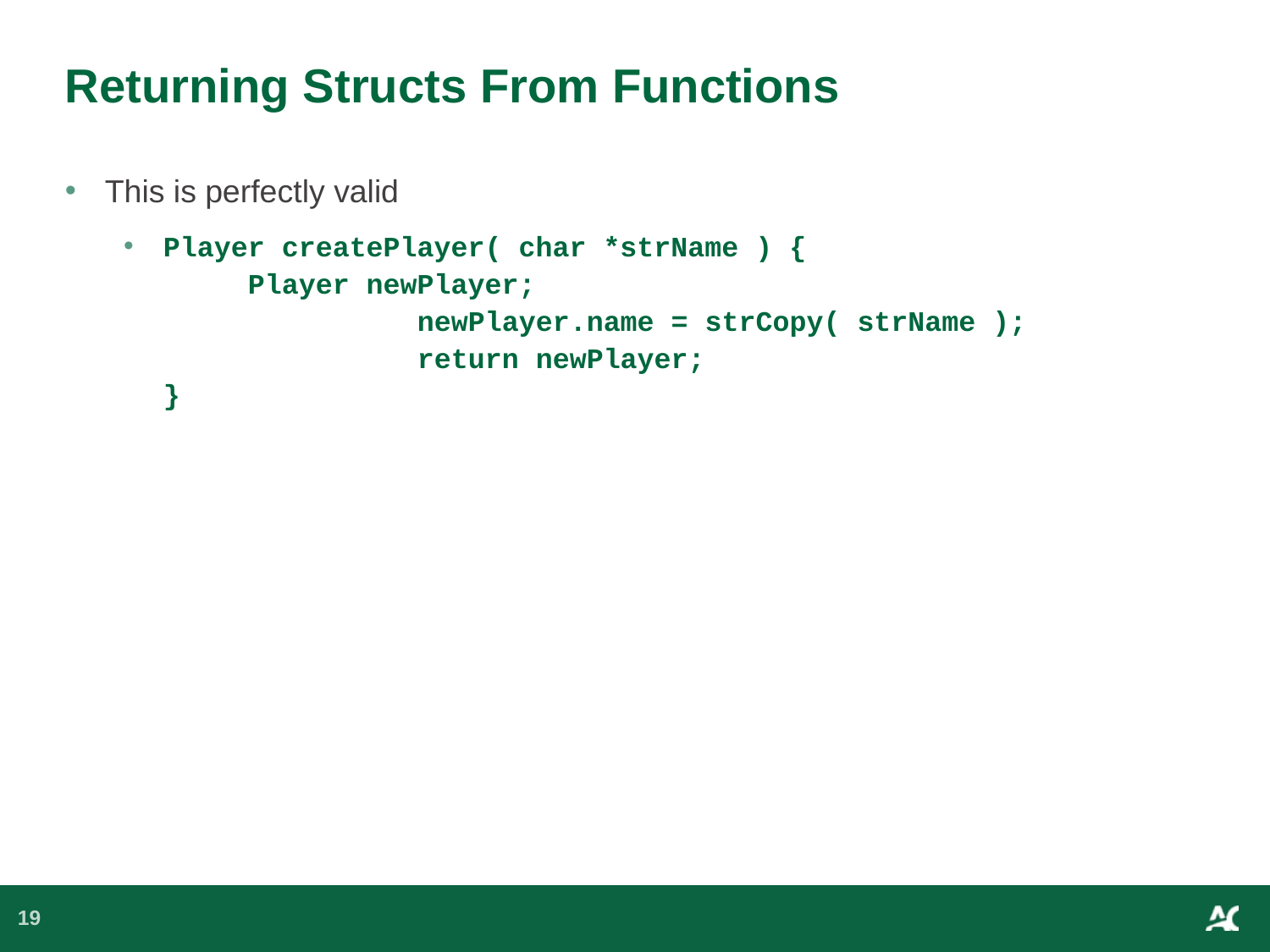

# Returning Structs From Functions
This is perfectly valid
Player createPlayer( char *strName ) {
     Player newPlayer;
		newPlayer.name = strCopy( strName );
		return newPlayer;
}

19